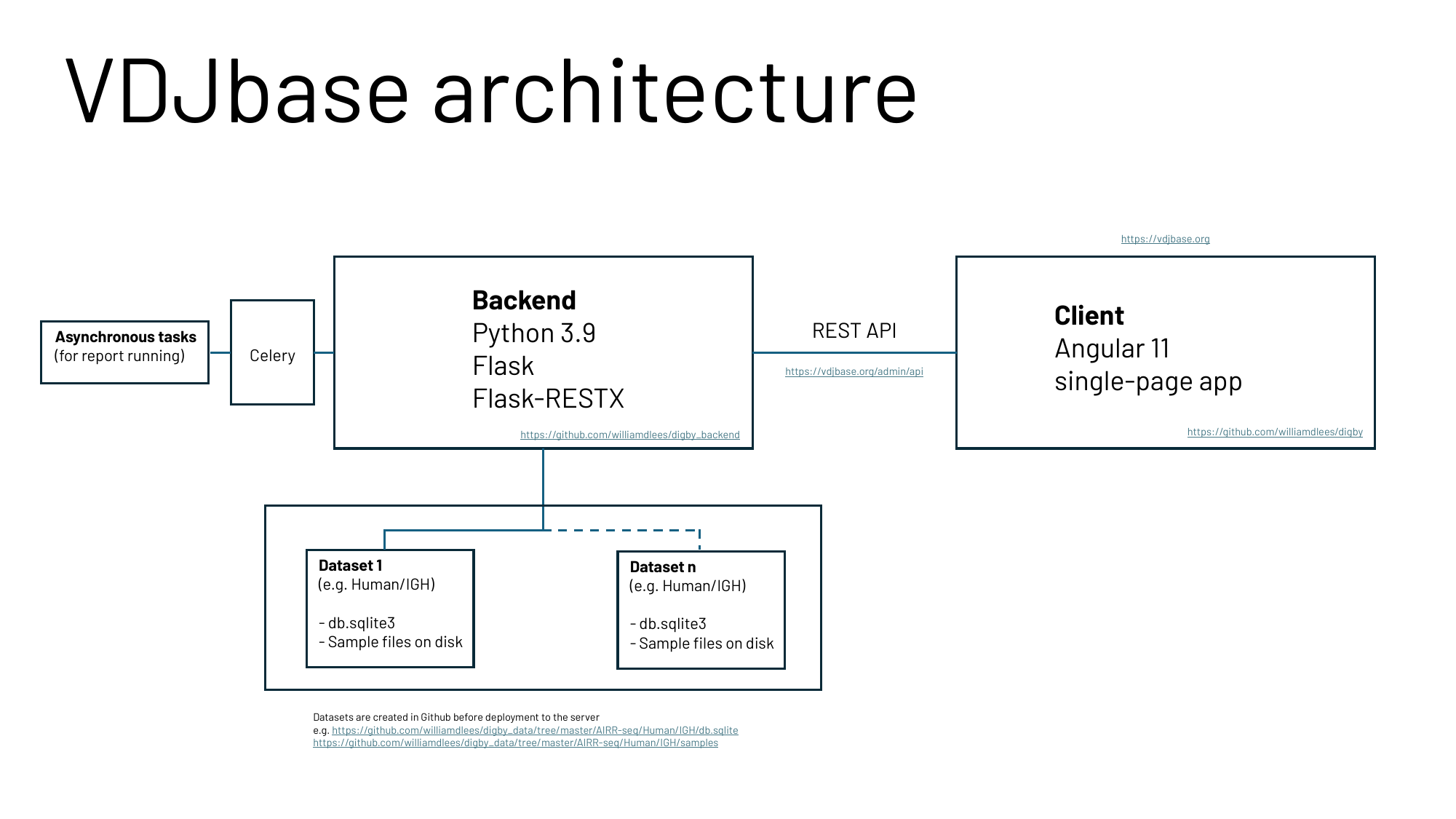

# VDJbase architecture
https://vdjbase.org

Backend
Python 3.9
Flask
Flask-RESTX

Client
Angular 11
single-page app

REST API
Asynchronous tasks
(for report running)

Celery
https://vdjbase.org/admin/api

https://github.com/williamdlees/digby

https://github.com/williamdlees/digby_backend

Dataset 1
(e.g. Human/IGH)

- db.sqlite3
- Sample files on disk

Dataset n
(e.g. Human/IGH)

- db.sqlite3
- Sample files on disk

Datasets are created in Github before deployment to the server
e.g. https://github.com/williamdlees/digby_data/tree/master/AIRR-seq/Human/IGH/db.sqlite
https://github.com/williamdlees/digby_data/tree/master/AIRR-seq/Human/IGH/samples